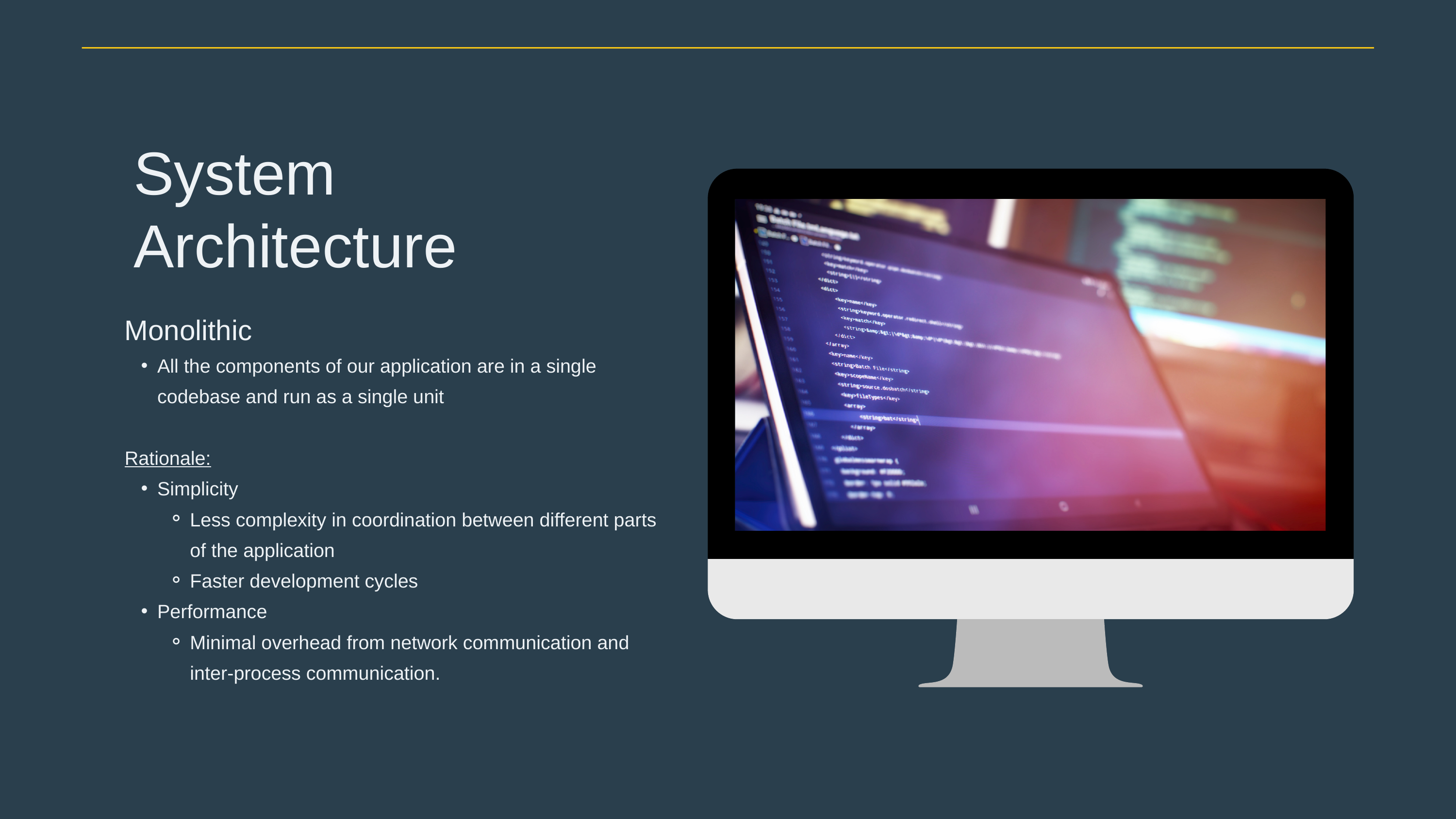

System Architecture

Monolithic
All the components of our application are in a single codebase and run as a single unit

Rationale:
Simplicity
Less complexity in coordination between different parts of the application
Faster development cycles
Performance
Minimal overhead from network communication and inter-process communication.